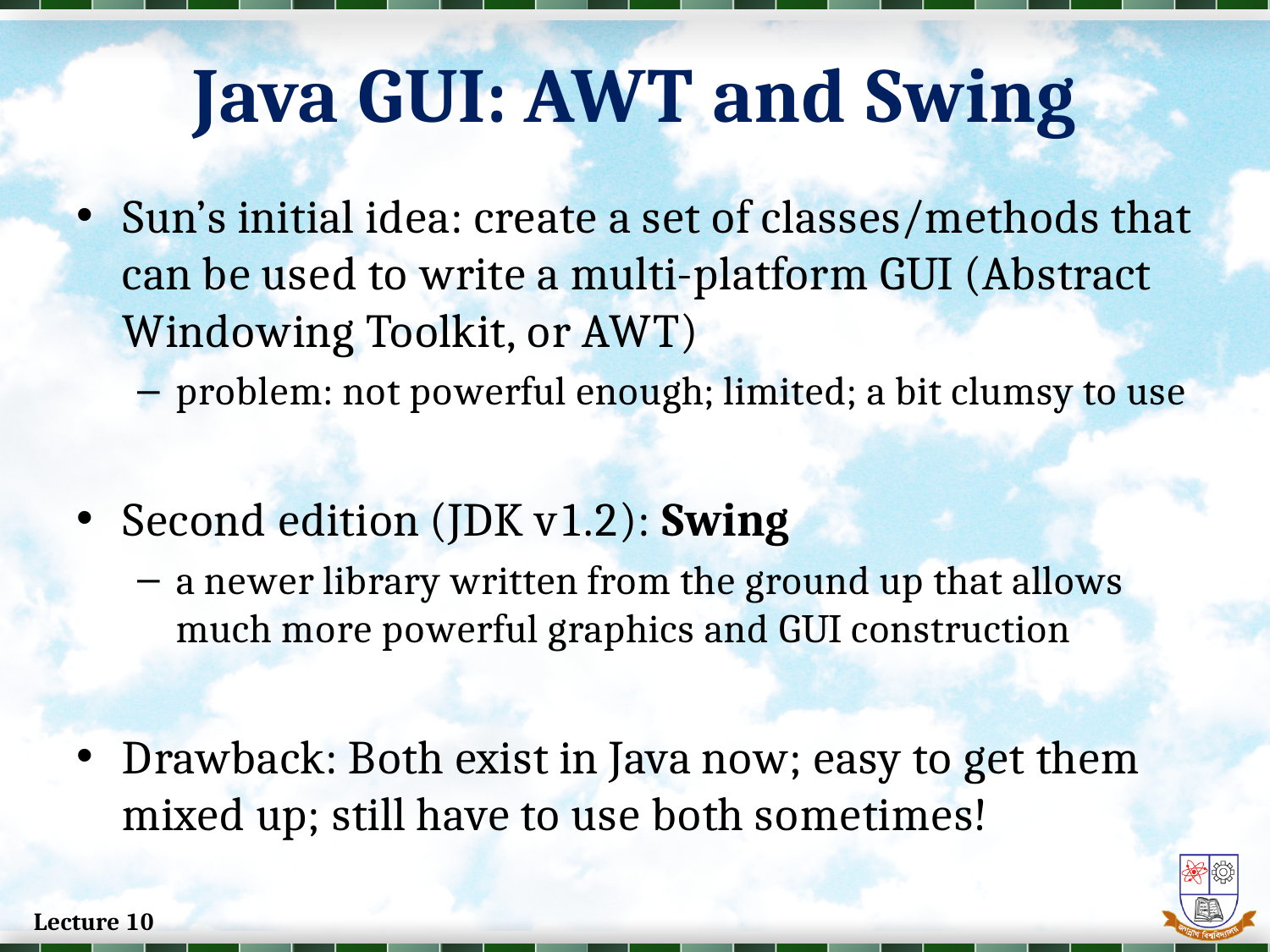

# Java GUI: AWT and Swing
Sun’s initial idea: create a set of classes/methods that can be used to write a multi-platform GUI (Abstract Windowing Toolkit, or AWT)
problem: not powerful enough; limited; a bit clumsy to use

Second edition (JDK v1.2): Swing
a newer library written from the ground up that allows much more powerful graphics and GUI construction

Drawback: Both exist in Java now; easy to get them mixed up; still have to use both sometimes!